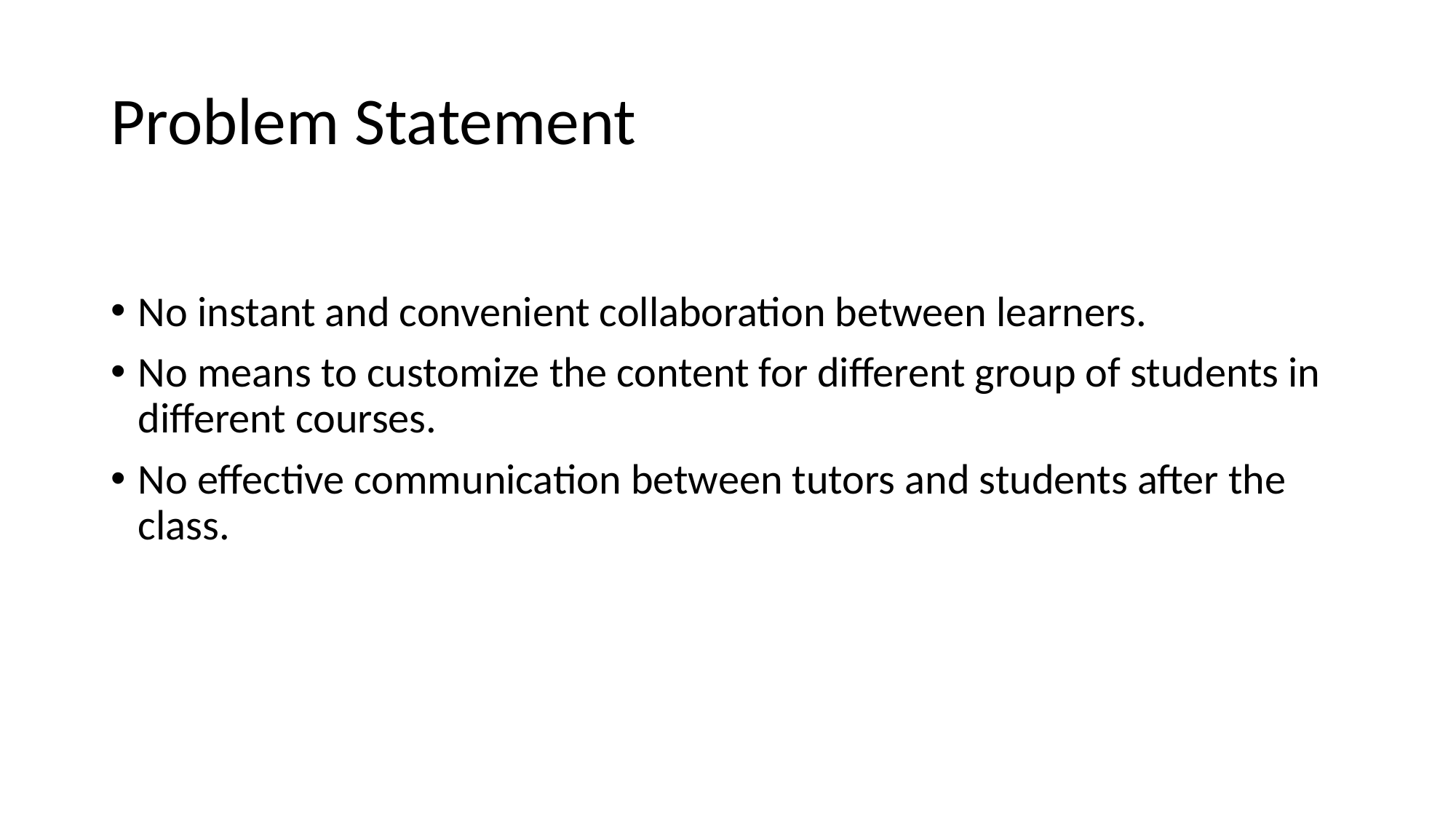

# Problem Statement

No instant and convenient collaboration between learners.
No means to customize the content for different group of students in different courses.
No effective communication between tutors and students after the class.